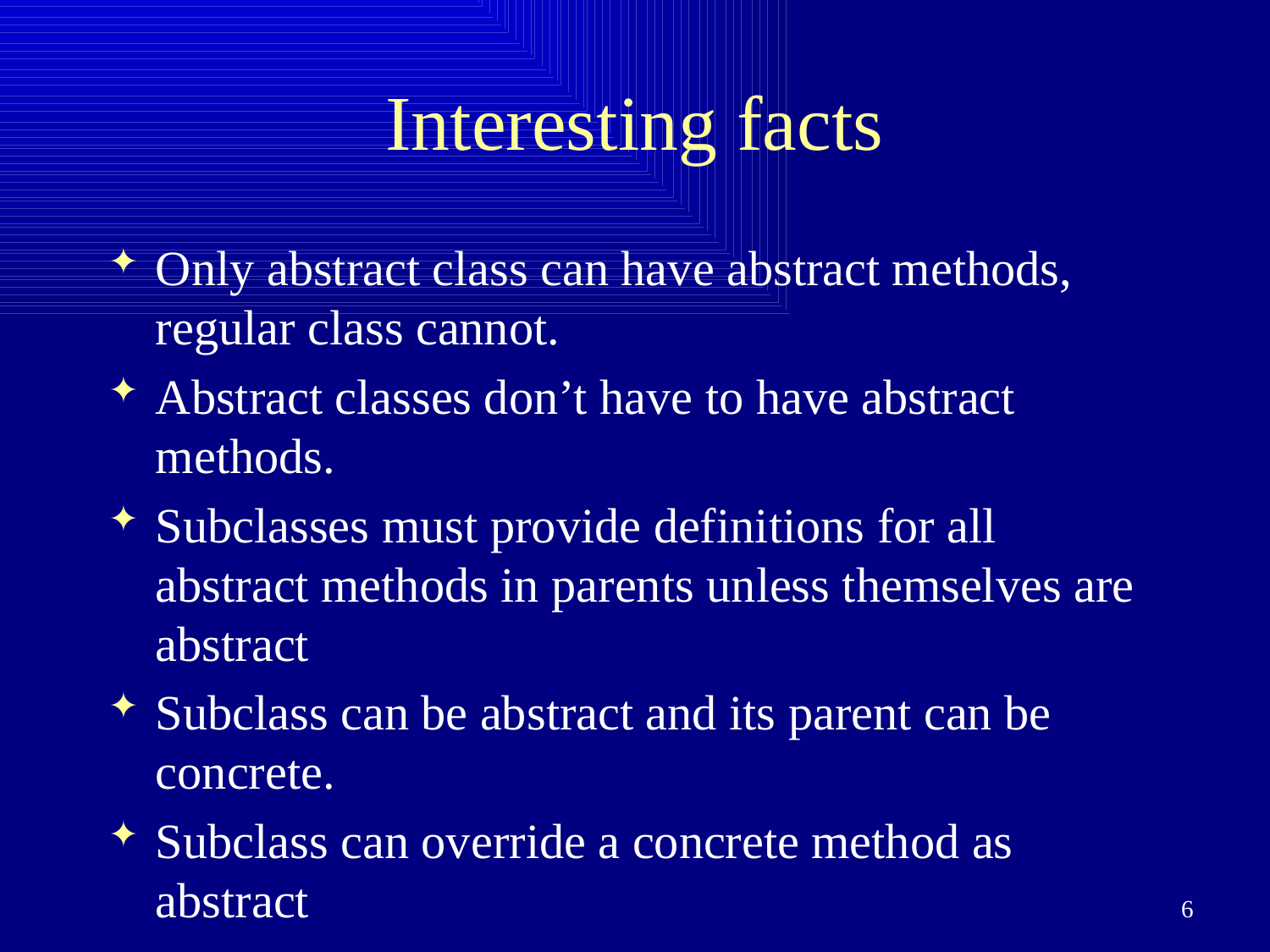

# Interesting facts
Only abstract class can have abstract methods, regular class cannot.
Abstract classes don’t have to have abstract methods.
Subclasses must provide definitions for all abstract methods in parents unless themselves are abstract
Subclass can be abstract and its parent can be concrete.
Subclass can override a concrete method as abstract

6